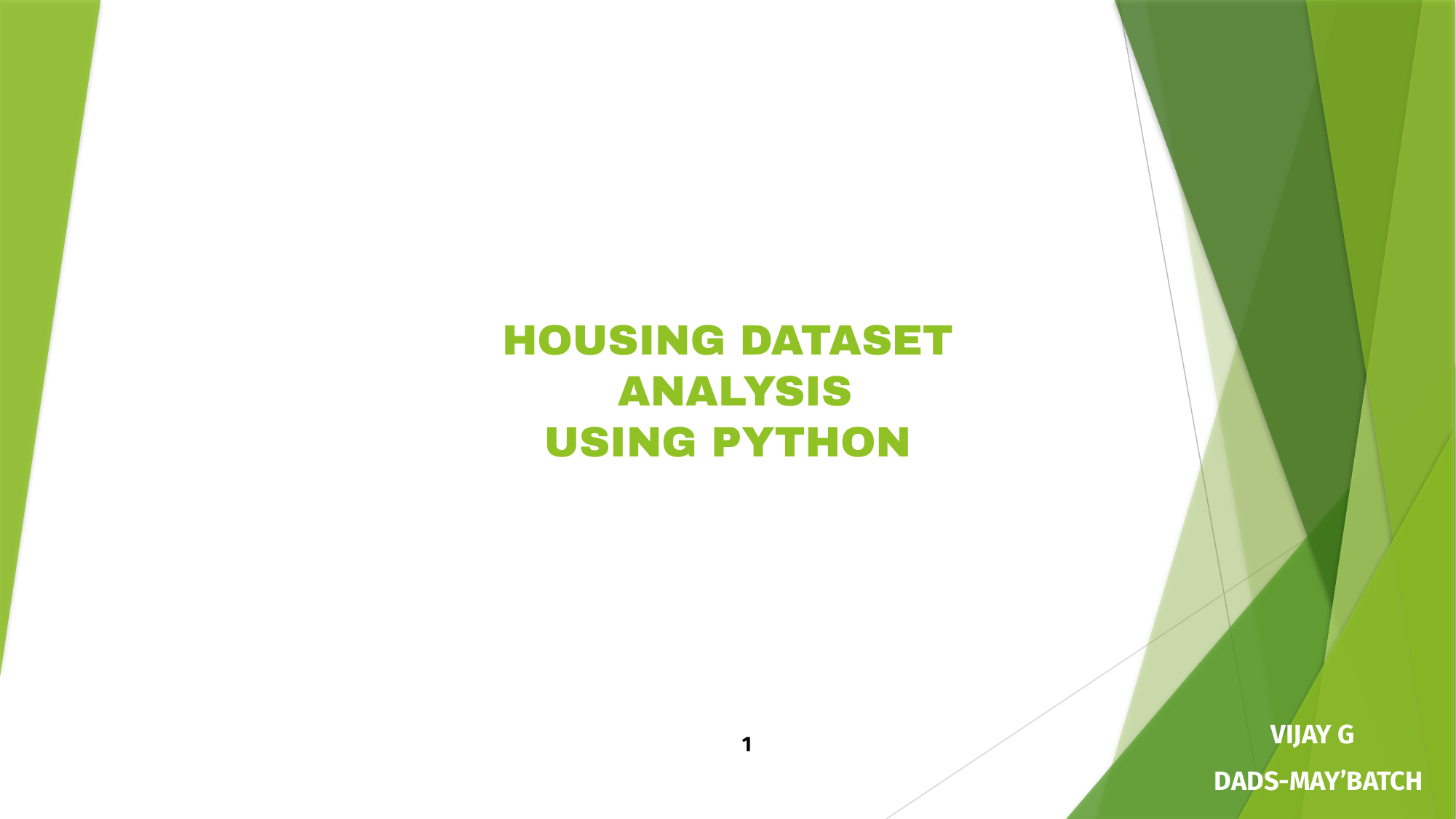

# HOUSING DATASET ANALYSIS USING PYTHON
VIJAY G
DADS-MAY’BATCH
1